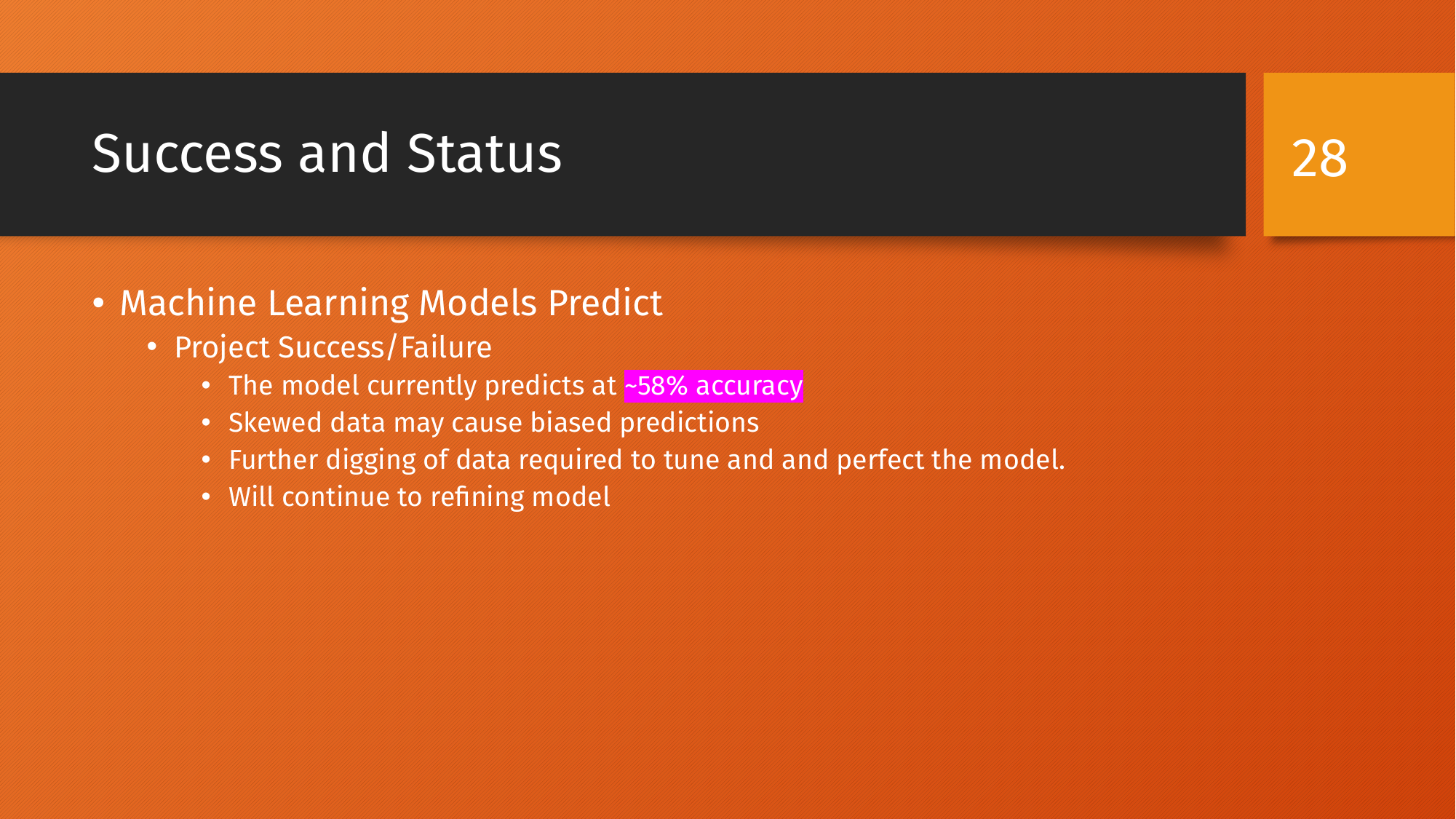

28
# Success and Status
Machine Learning Models Predict
Project Success/Failure
The model currently predicts at ~58% accuracy
Skewed data may cause biased predictions
Further digging of data required to tune and and perfect the model.
Will continue to refining model